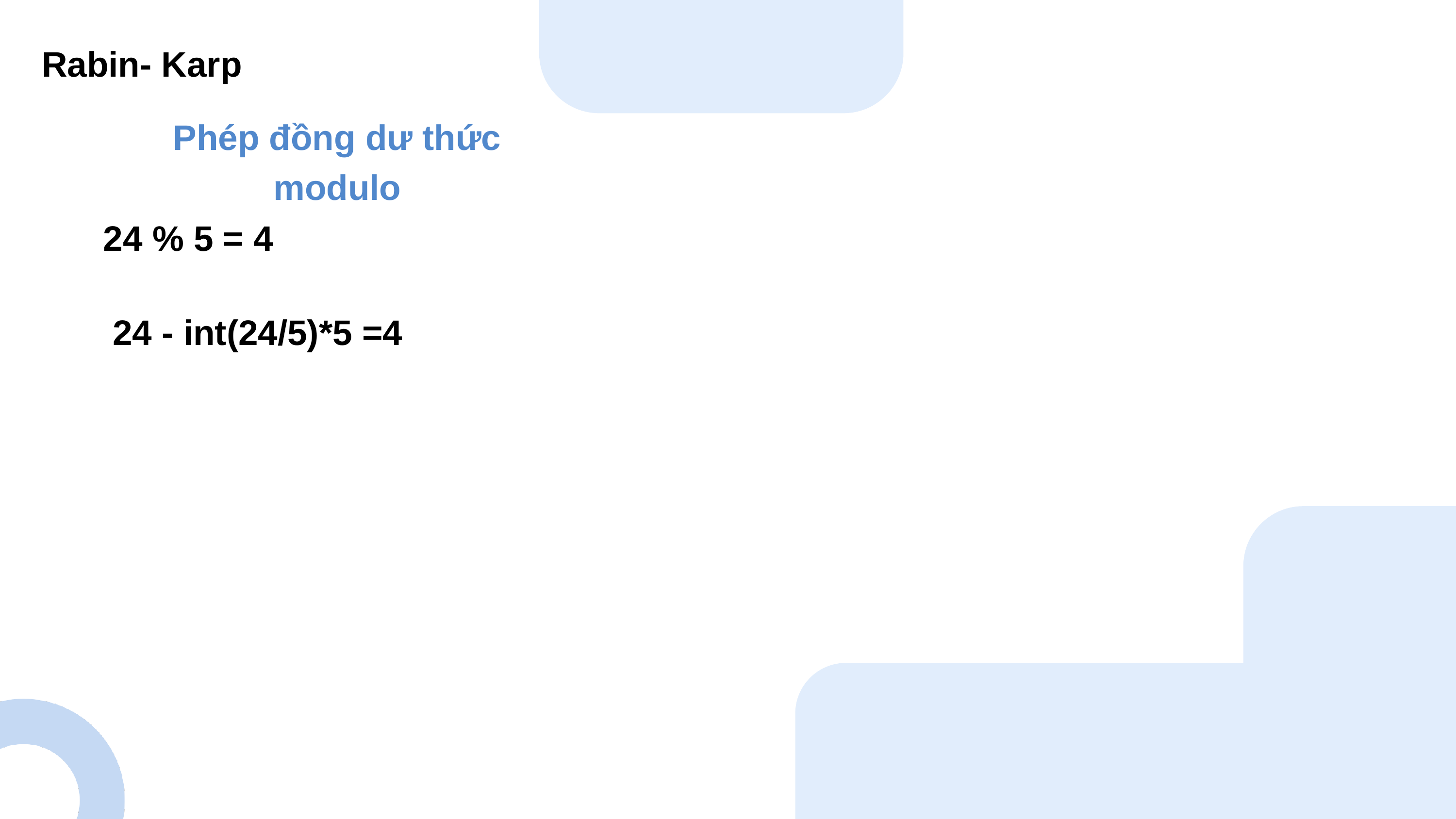

Rabin- Karp
Phép đồng dư thức modulo
24 % 5 = 4
24 - int(24/5)*5 =4